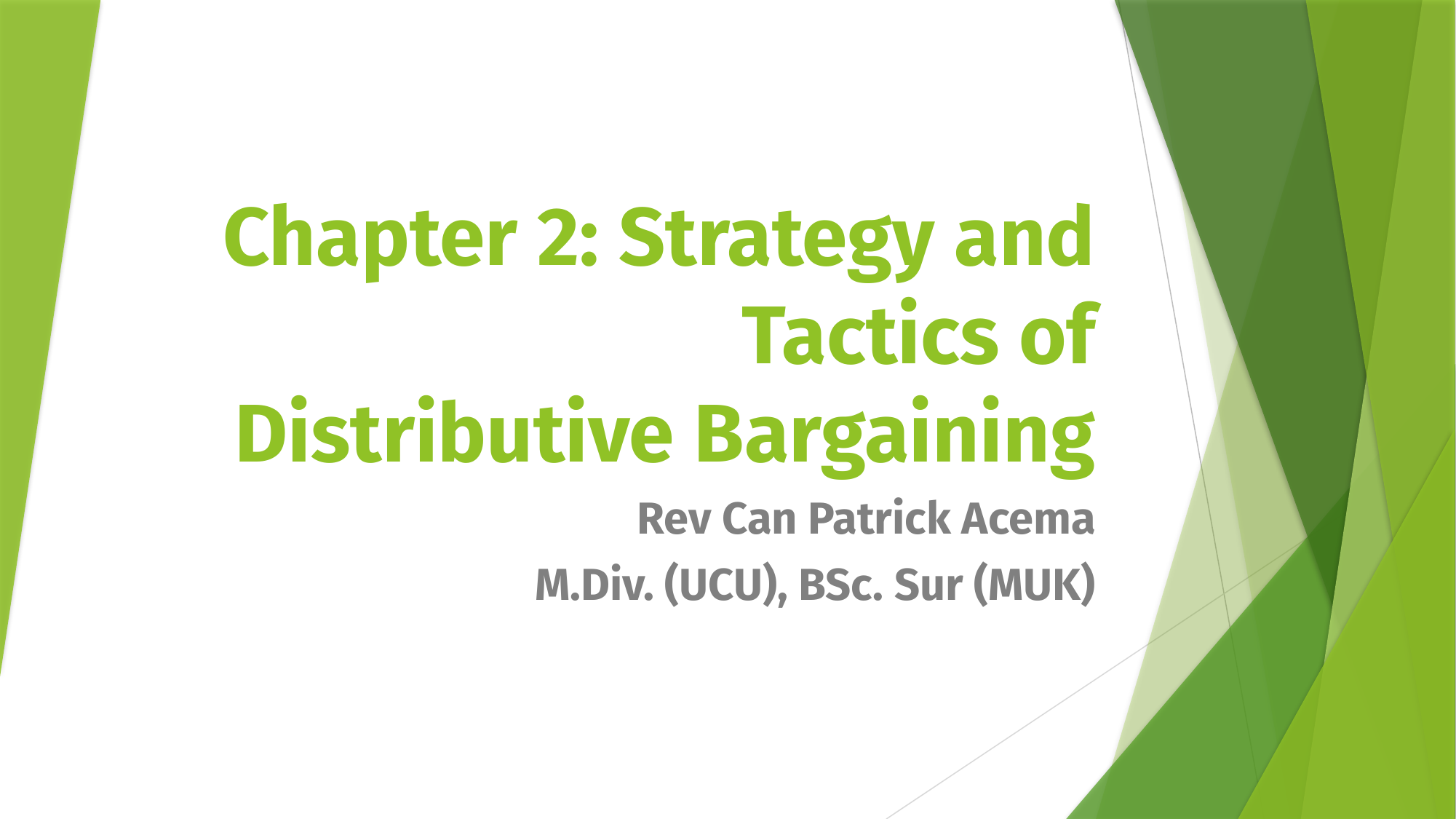

# Chapter 2: Strategy and Tactics of Distributive Bargaining
Rev Can Patrick Acema
M.Div. (UCU), BSc. Sur (MUK)